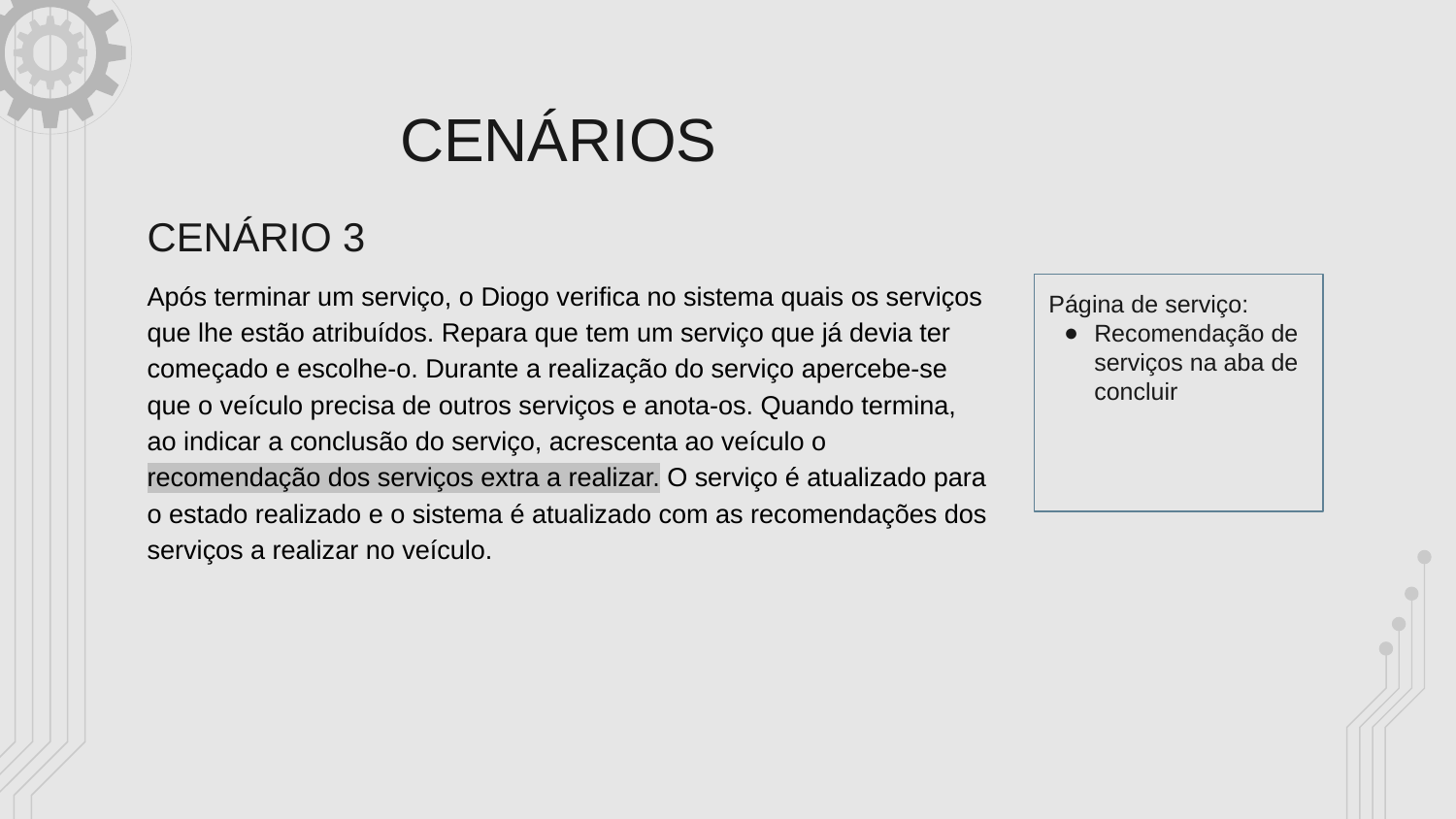

# CENÁRIOS
CENÁRIO 3
Após terminar um serviço, o Diogo verifica no sistema quais os serviços que lhe estão atribuídos. Repara que tem um serviço que já devia ter começado e escolhe-o. Durante a realização do serviço apercebe-se que o veículo precisa de outros serviços e anota-os. Quando termina, ao indicar a conclusão do serviço, acrescenta ao veículo o recomendação dos serviços extra a realizar. O serviço é atualizado para o estado realizado e o sistema é atualizado com as recomendações dos serviços a realizar no veículo.

Página de serviço:
Recomendação de serviços na aba de concluir